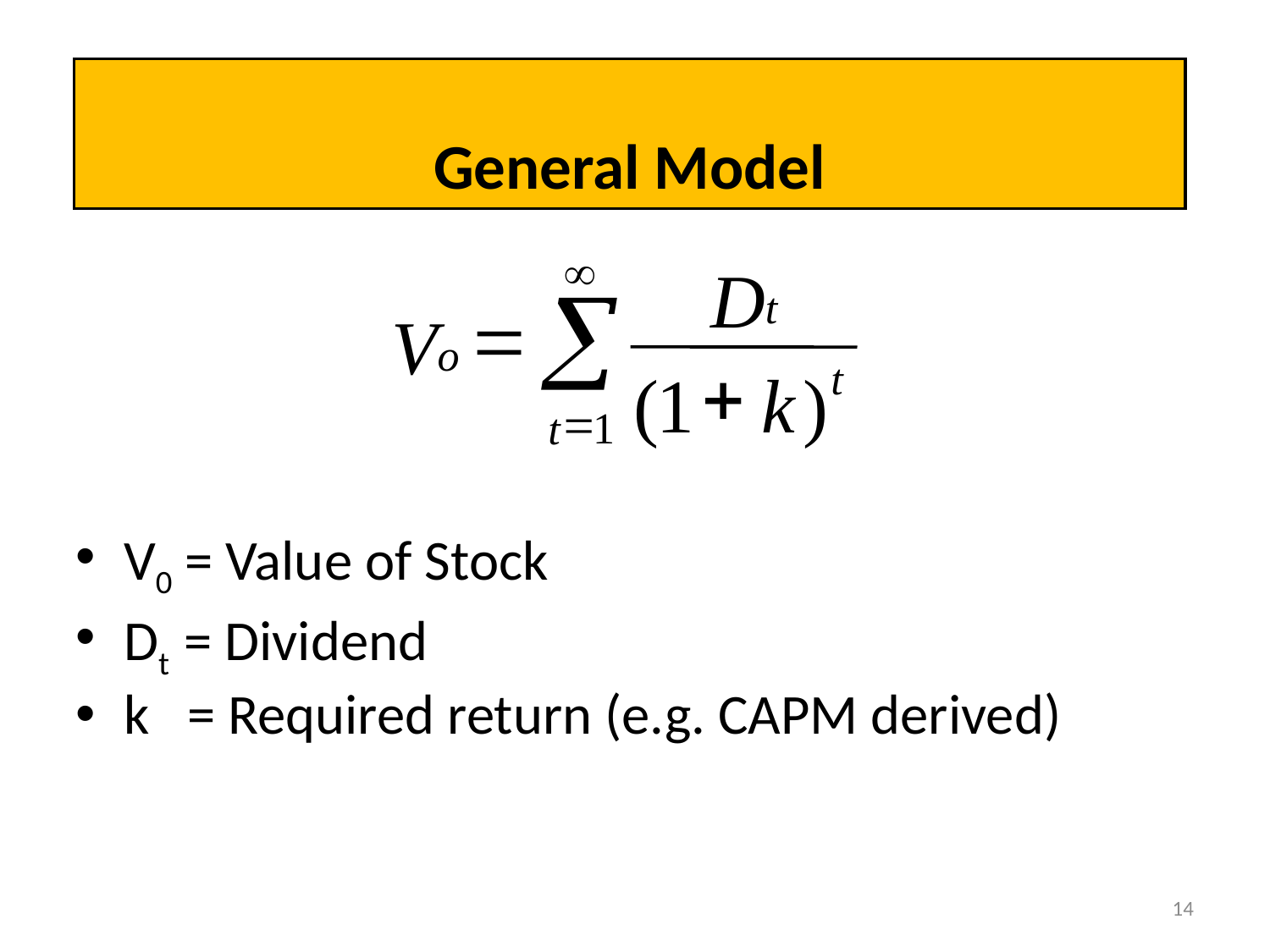

# General Model
∞
D
∑
t
=
V
o

+
t
(
1
k
)
=
1
t
V0 = Value of Stock
Dt  = Dividend
k   = Required return (e.g. CAPM derived)
14